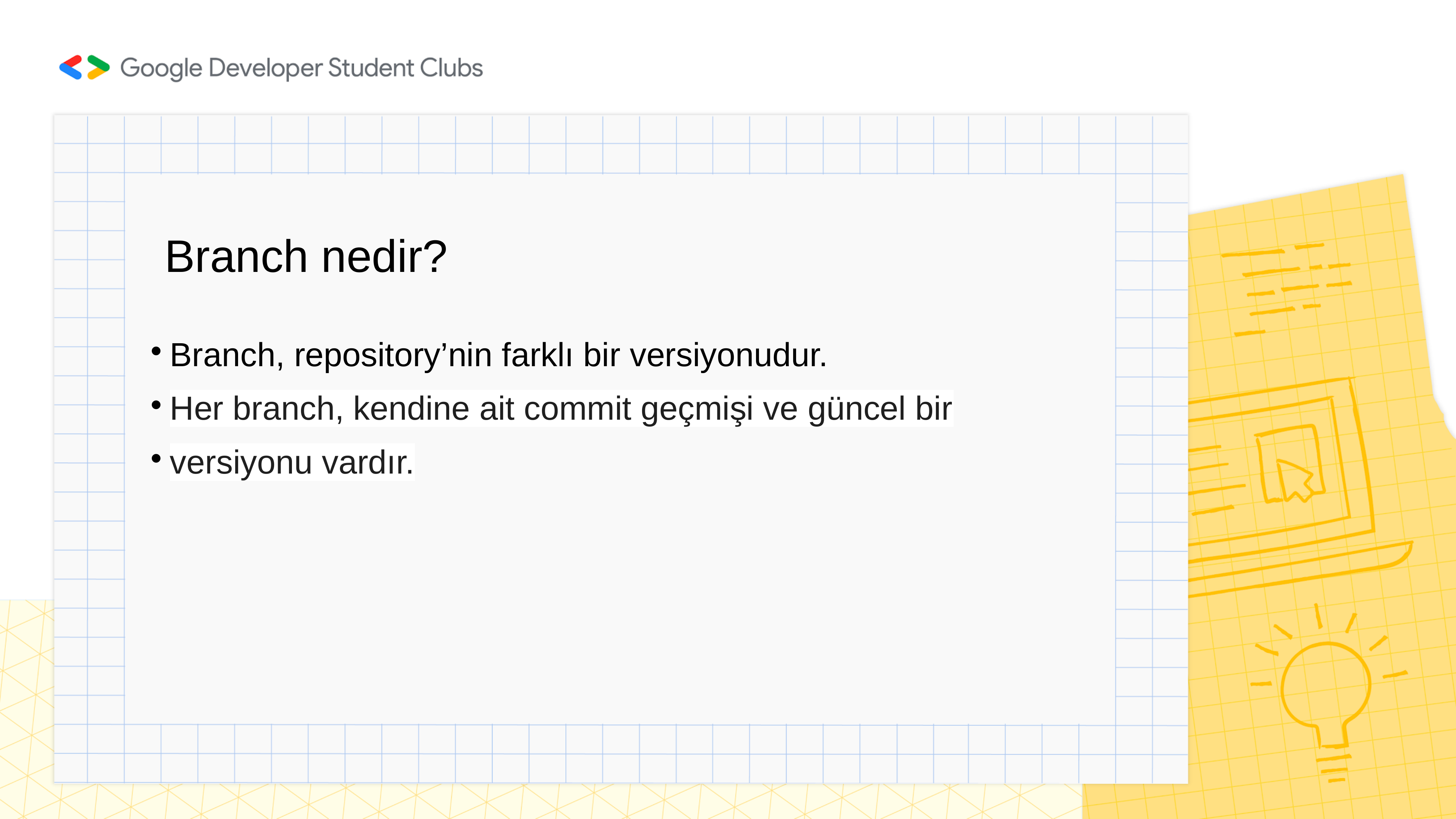

Branch nedir?
# Branch, repository’nin farklı bir versiyonudur.
Her branch, kendine ait commit geçmişi ve güncel bir
versiyonu vardır.